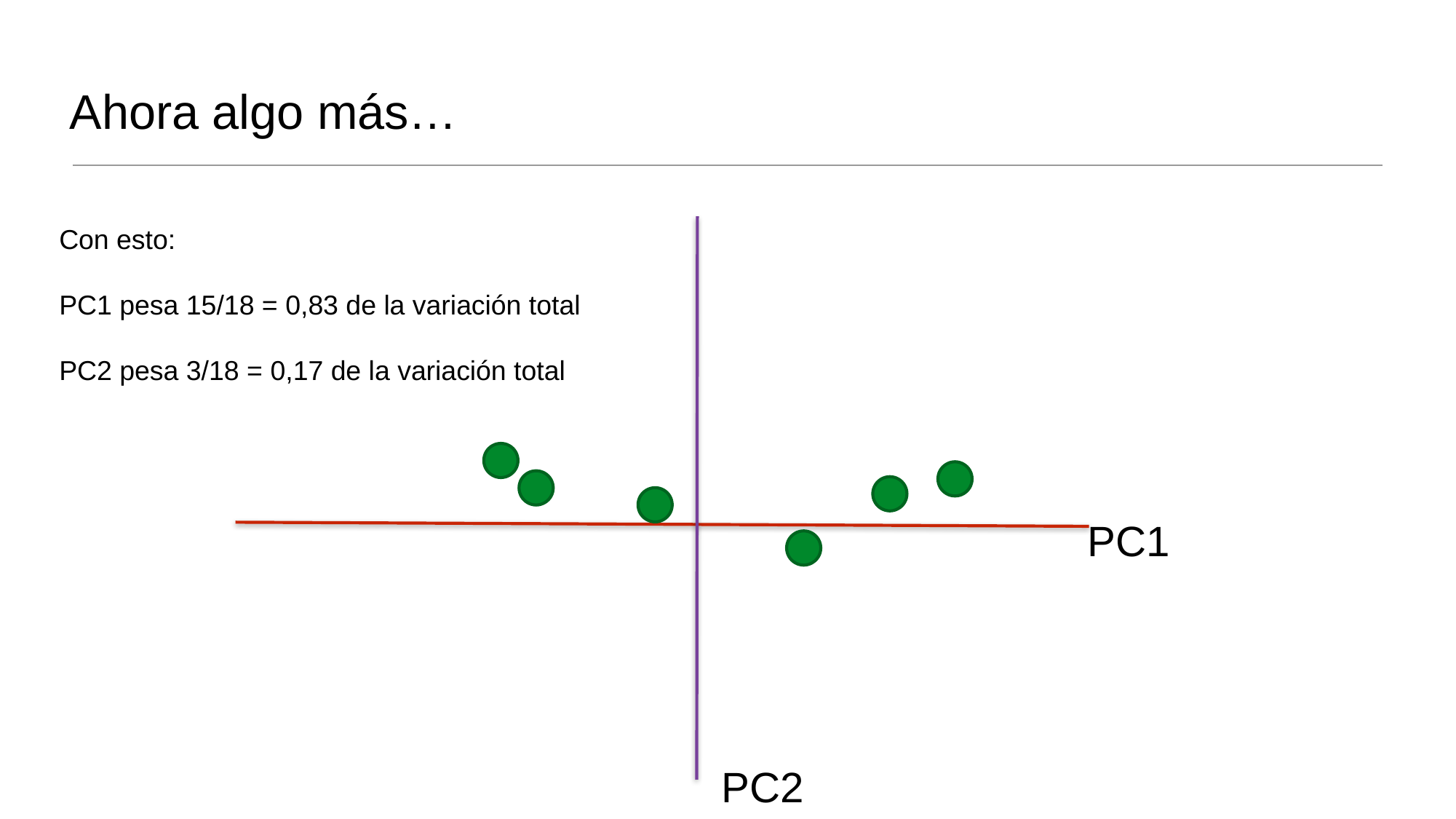

# Ahora algo más…
Con esto:

PC1 pesa 15/18 = 0,83 de la variación total

PC2 pesa 3/18 = 0,17 de la variación total

PC1
PC2